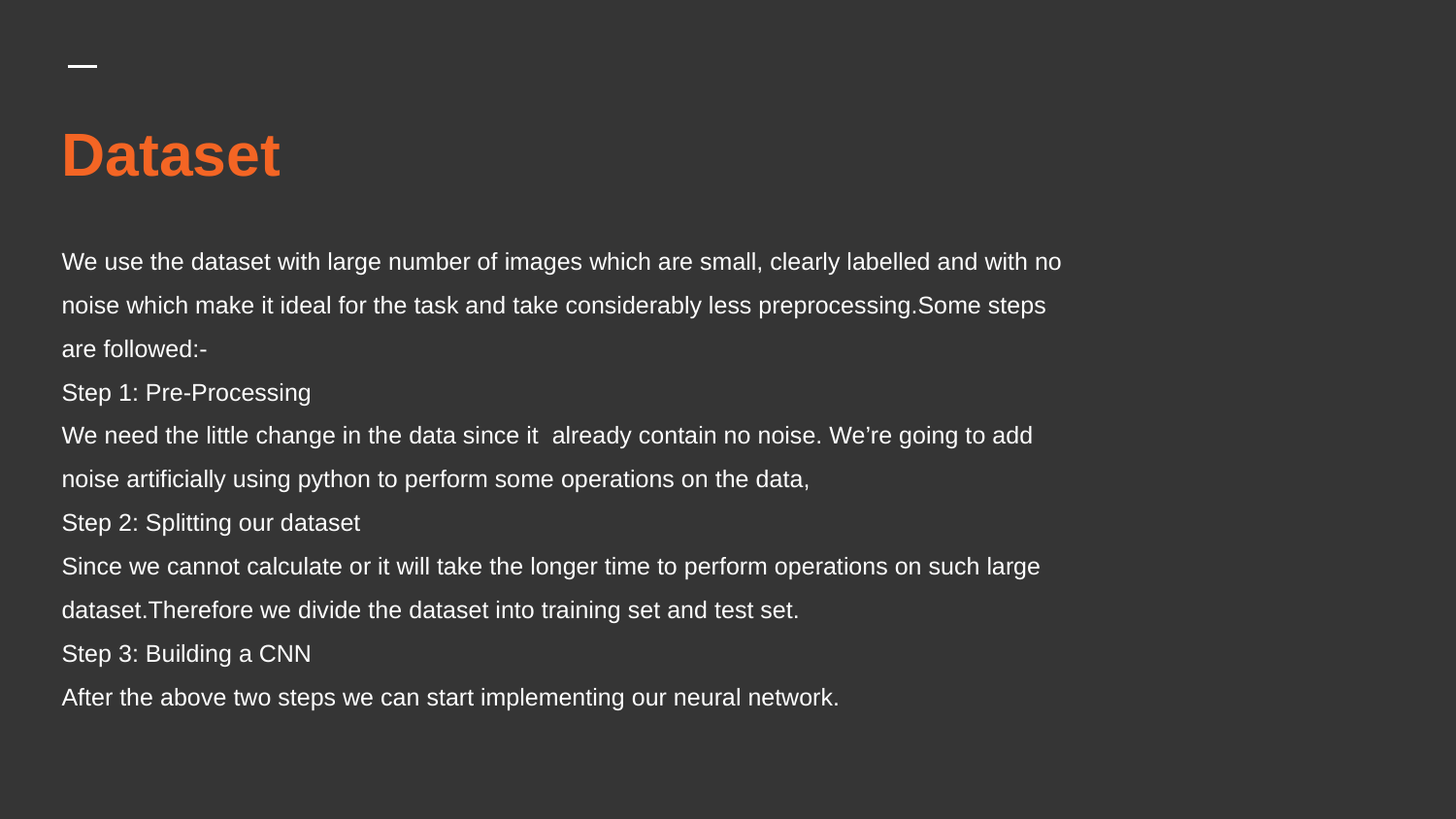

# Dataset

We use the dataset with large number of images which are small, clearly labelled and with no noise which make it ideal for the task and take considerably less preprocessing.Some steps are followed:-
Step 1: Pre-Processing
We need the little change in the data since it  already contain no noise. We’re going to add noise artificially using python to perform some operations on the data,
Step 2: Splitting our dataset
Since we cannot calculate or it will take the longer time to perform operations on such large dataset.Therefore we divide the dataset into training set and test set.
Step 3: Building a CNN
After the above two steps we can start implementing our neural network.